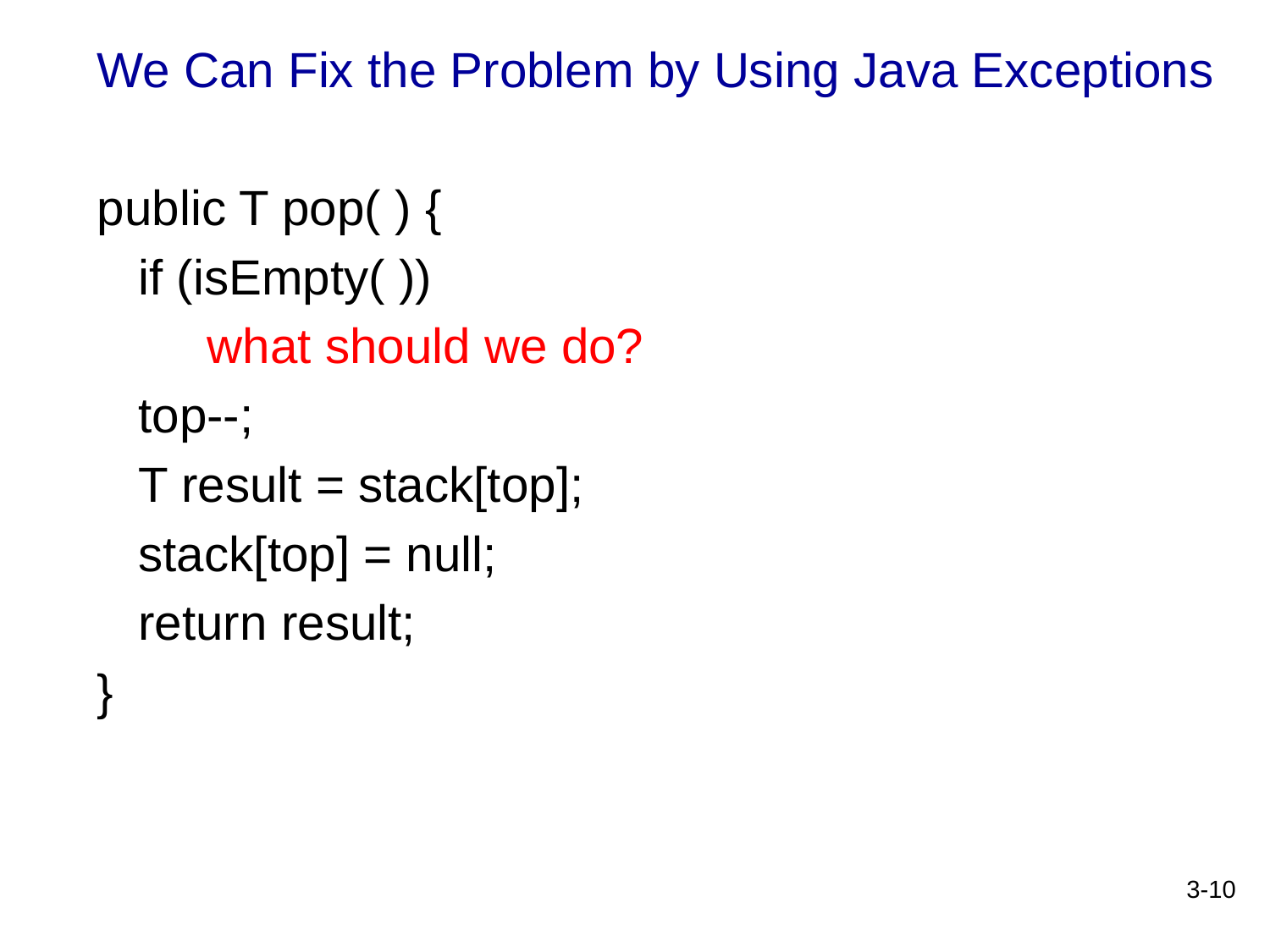

We Can Fix the Problem by Using Java Exceptions

public T pop( ) {
   if (isEmpty( ))
        what should we do?
   top--;
   T result = stack[top];
   stack[top] = null;
   return result;
}
3-10